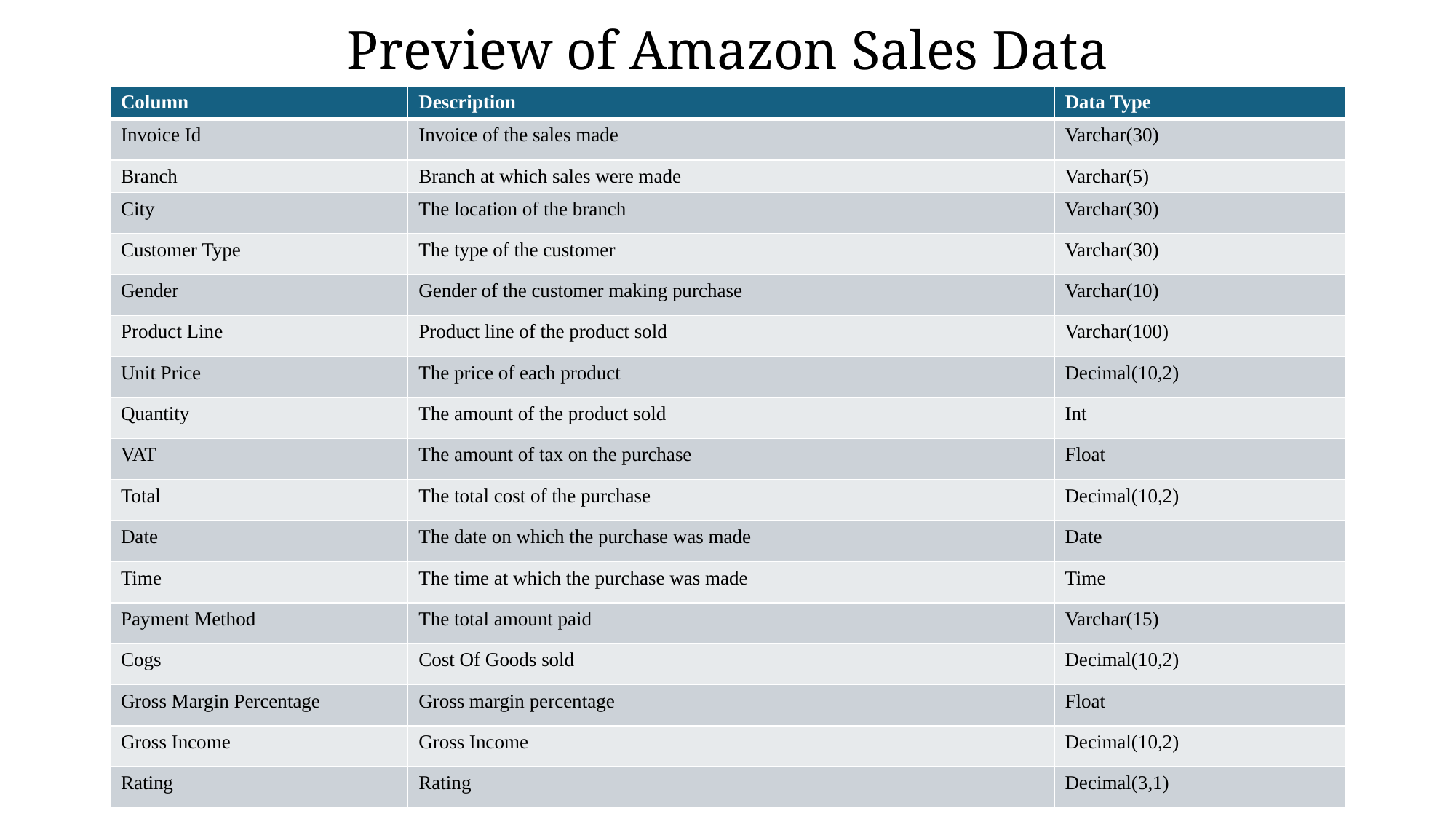

# Preview of Amazon Sales Data
| Column | Description | Data Type |
| --- | --- | --- |
| Invoice Id | Invoice of the sales made | Varchar(30) |
| Branch | Branch at which sales were made | Varchar(5) |
| City | The location of the branch | Varchar(30) |
| Customer Type | The type of the customer | Varchar(30) |
| Gender | Gender of the customer making purchase | Varchar(10) |
| Product Line | Product line of the product sold | Varchar(100) |
| Unit Price | The price of each product | Decimal(10,2) |
| Quantity | The amount of the product sold | Int |
| VAT | The amount of tax on the purchase | Float |
| Total | The total cost of the purchase | Decimal(10,2) |
| Date | The date on which the purchase was made | Date |
| Time | The time at which the purchase was made | Time |
| Payment Method | The total amount paid | Varchar(15) |
| Cogs | Cost Of Goods sold | Decimal(10,2) |
| Gross Margin Percentage | Gross margin percentage | Float |
| Gross Income | Gross Income | Decimal(10,2) |
| Rating | Rating | Decimal(3,1) |